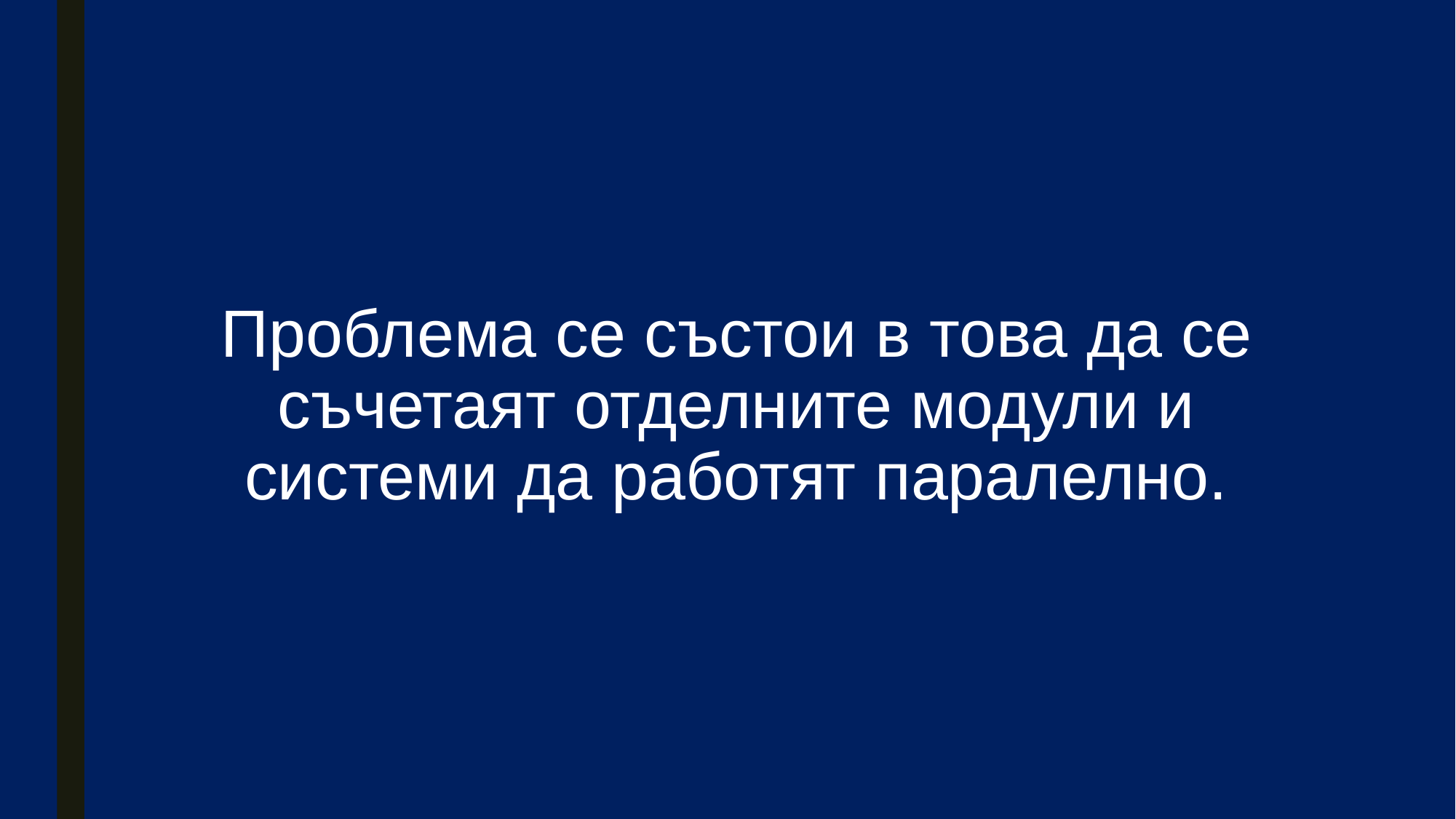

# Проблема се състои в това да се съчетаят отделните модули и системи да работят паралелно.